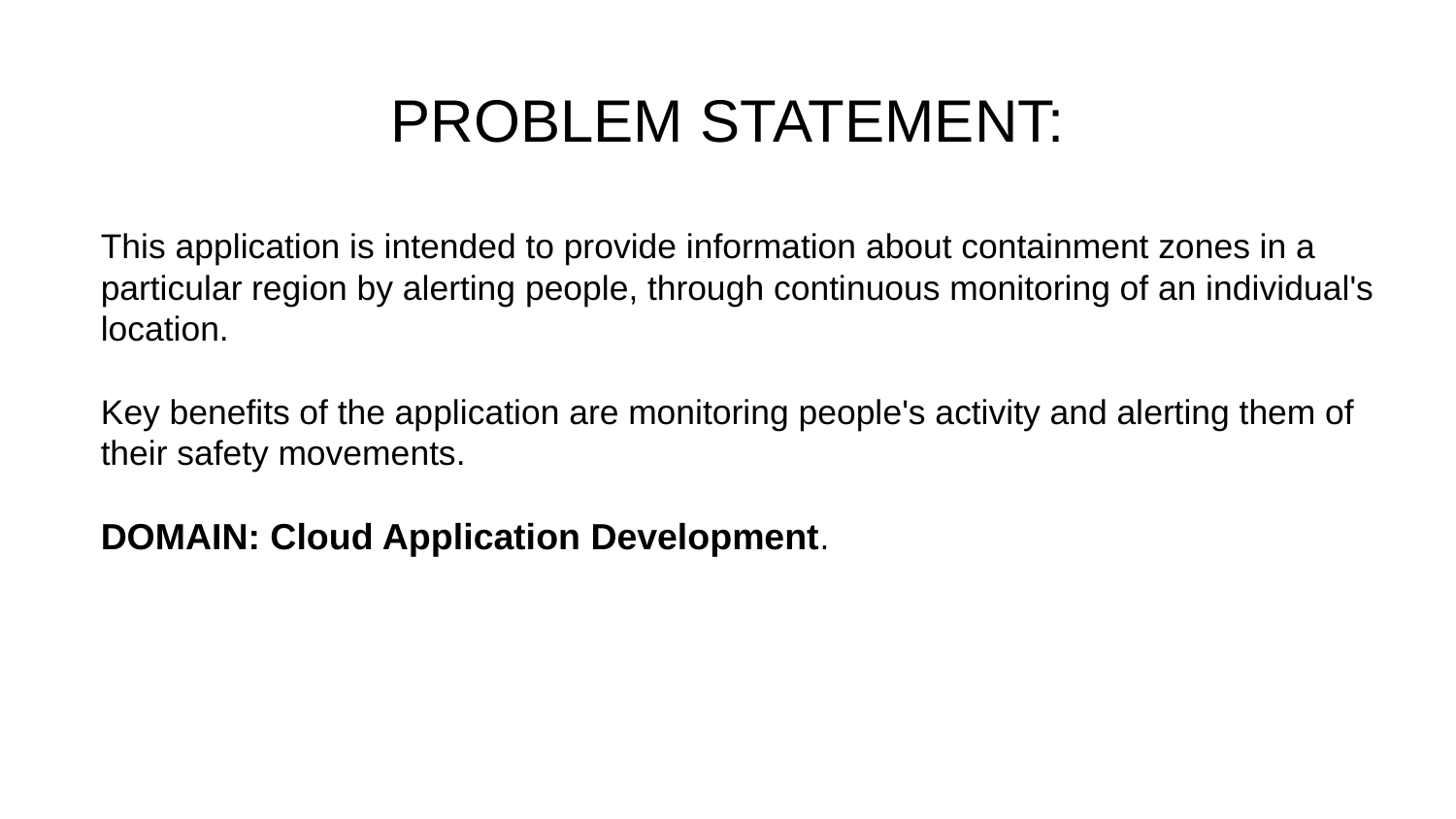

# PROBLEM STATEMENT:
This application is intended to provide information about containment zones in a particular region by alerting people, through continuous monitoring of an individual's location.

Key benefits of the application are monitoring people's activity and alerting them of their safety movements.

DOMAIN: Cloud Application Development.